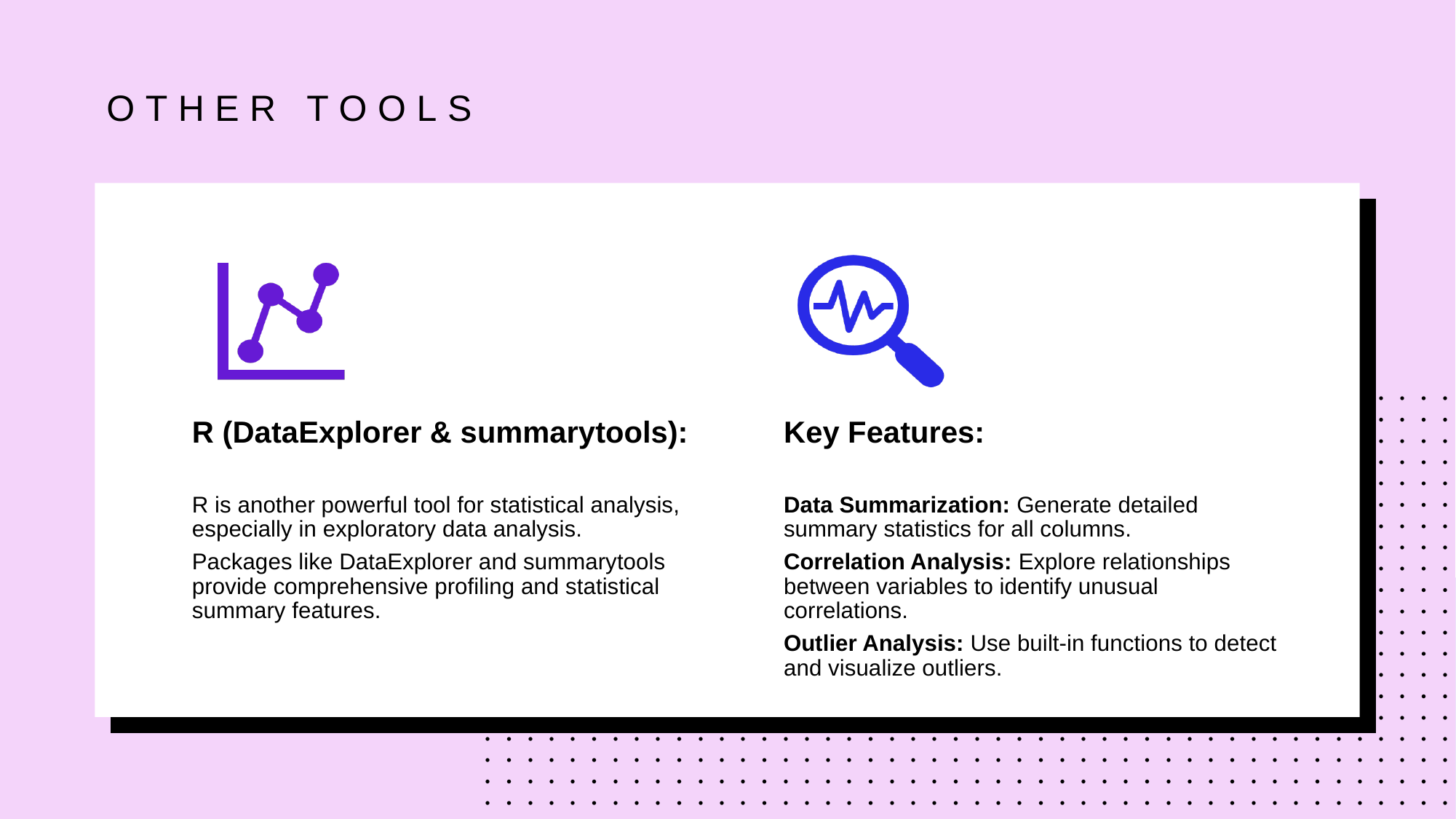

# OTHER TOOLS

R (DataExplorer & summarytools):
R is another powerful tool for statistical analysis, especially in exploratory data analysis.
Packages like DataExplorer and summarytools provide comprehensive profiling and statistical summary features.
Key Features:
Data Summarization: Generate detailed summary statistics for all columns.
Correlation Analysis: Explore relationships between variables to identify unusual correlations.
Outlier Analysis: Use built-in functions to detect and visualize outliers.